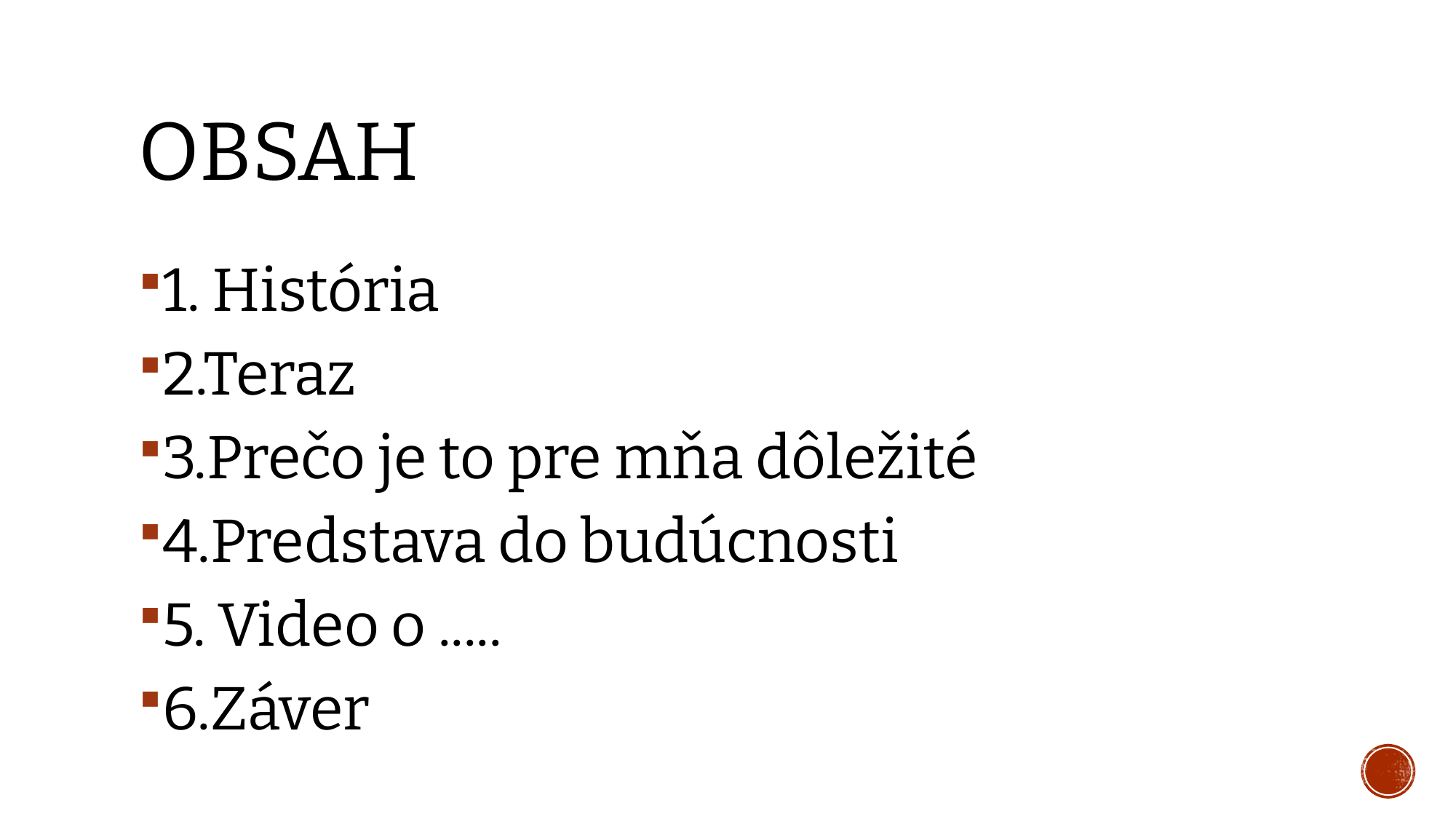

# Obsah
1. História
2.Teraz
3.Prečo je to pre mňa dôležité
4.Predstava do budúcnosti
5. Video o .....
6.Záver